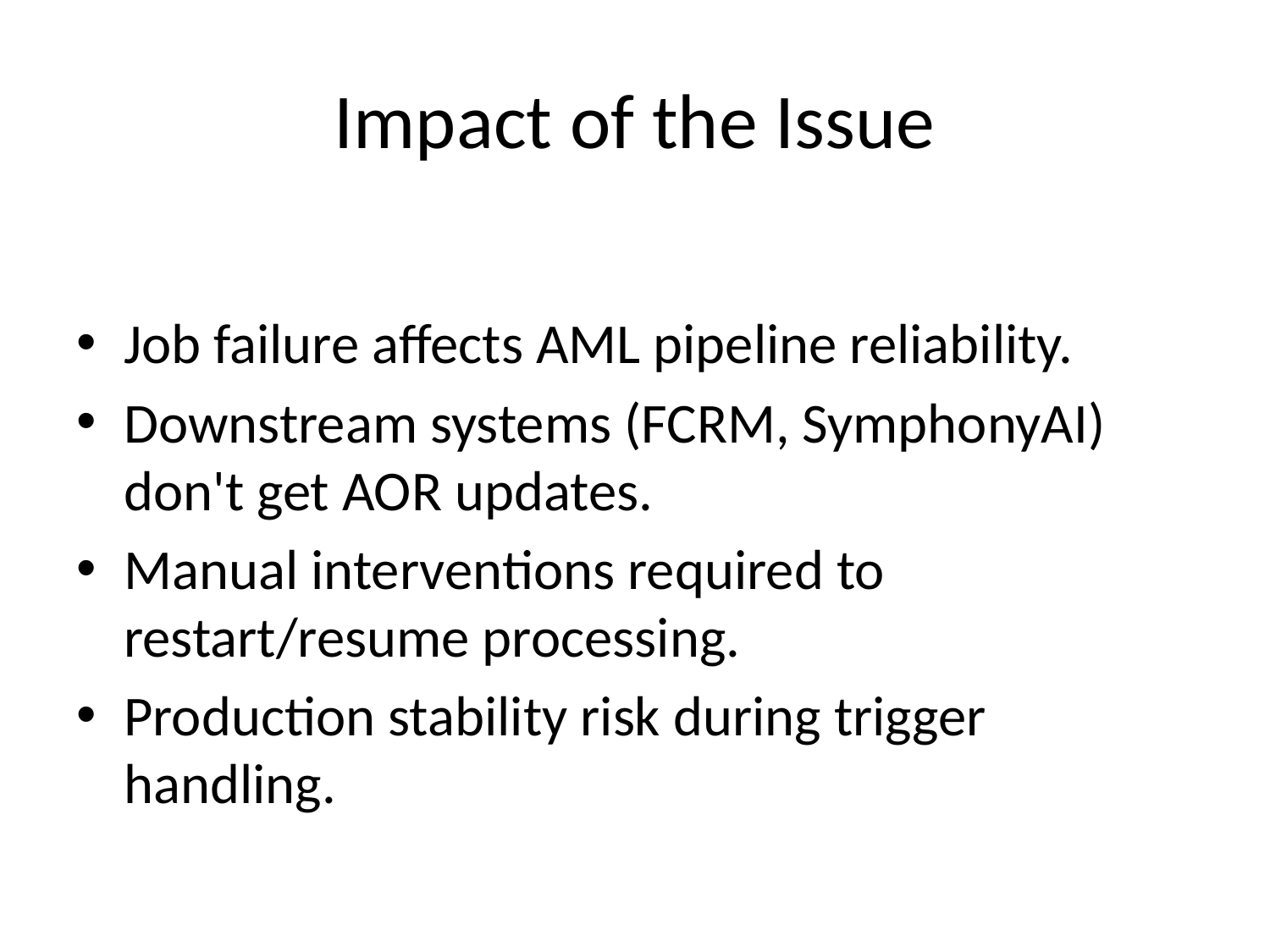

# Impact of the Issue

Job failure affects AML pipeline reliability.
Downstream systems (FCRM, SymphonyAI) don't get AOR updates.
Manual interventions required to restart/resume processing.
Production stability risk during trigger handling.